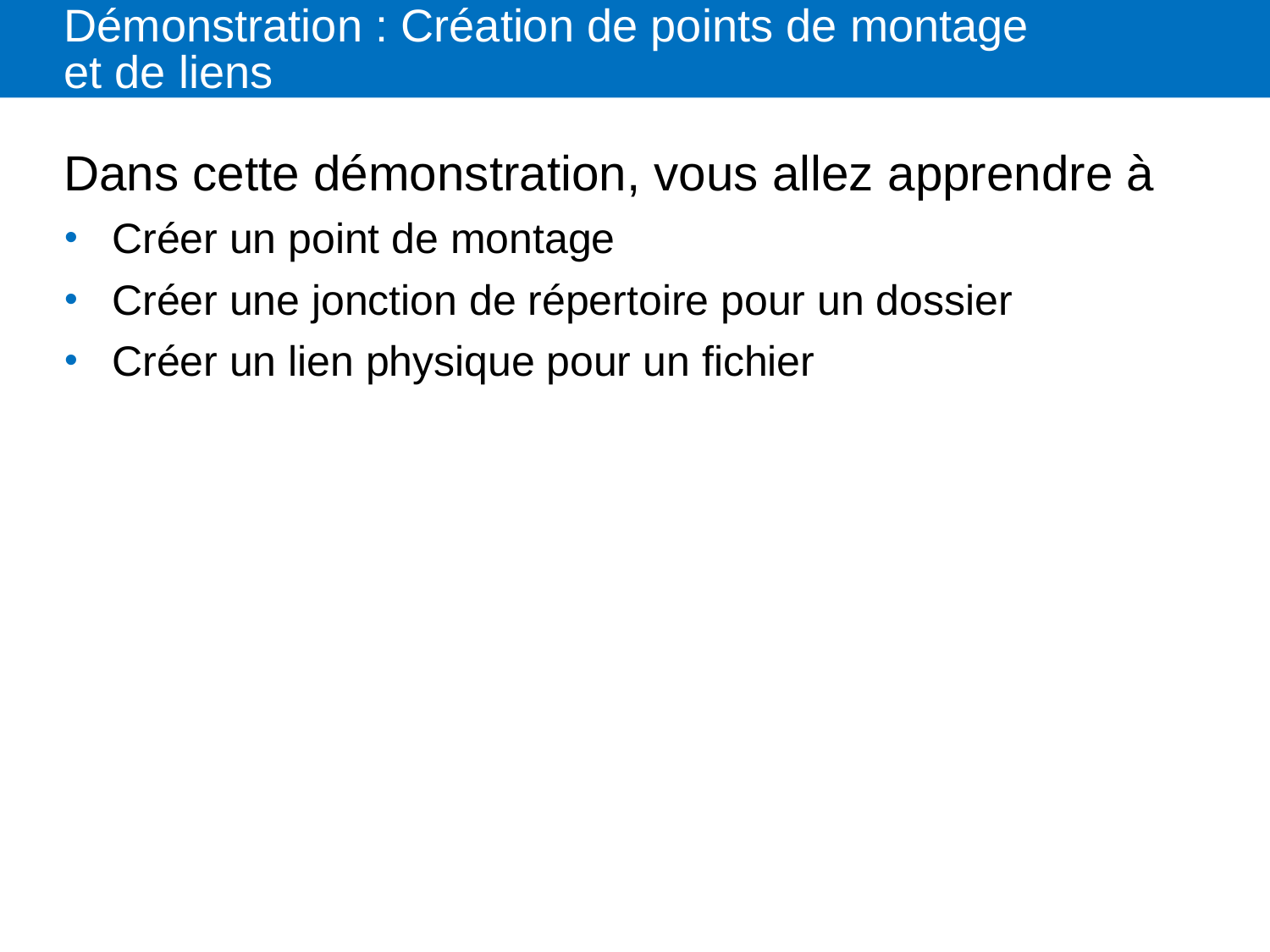

# Démonstration : Création de points de montage et de liens
Dans cette démonstration, vous allez apprendre à
Créer un point de montage
Créer une jonction de répertoire pour un dossier
Créer un lien physique pour un fichier